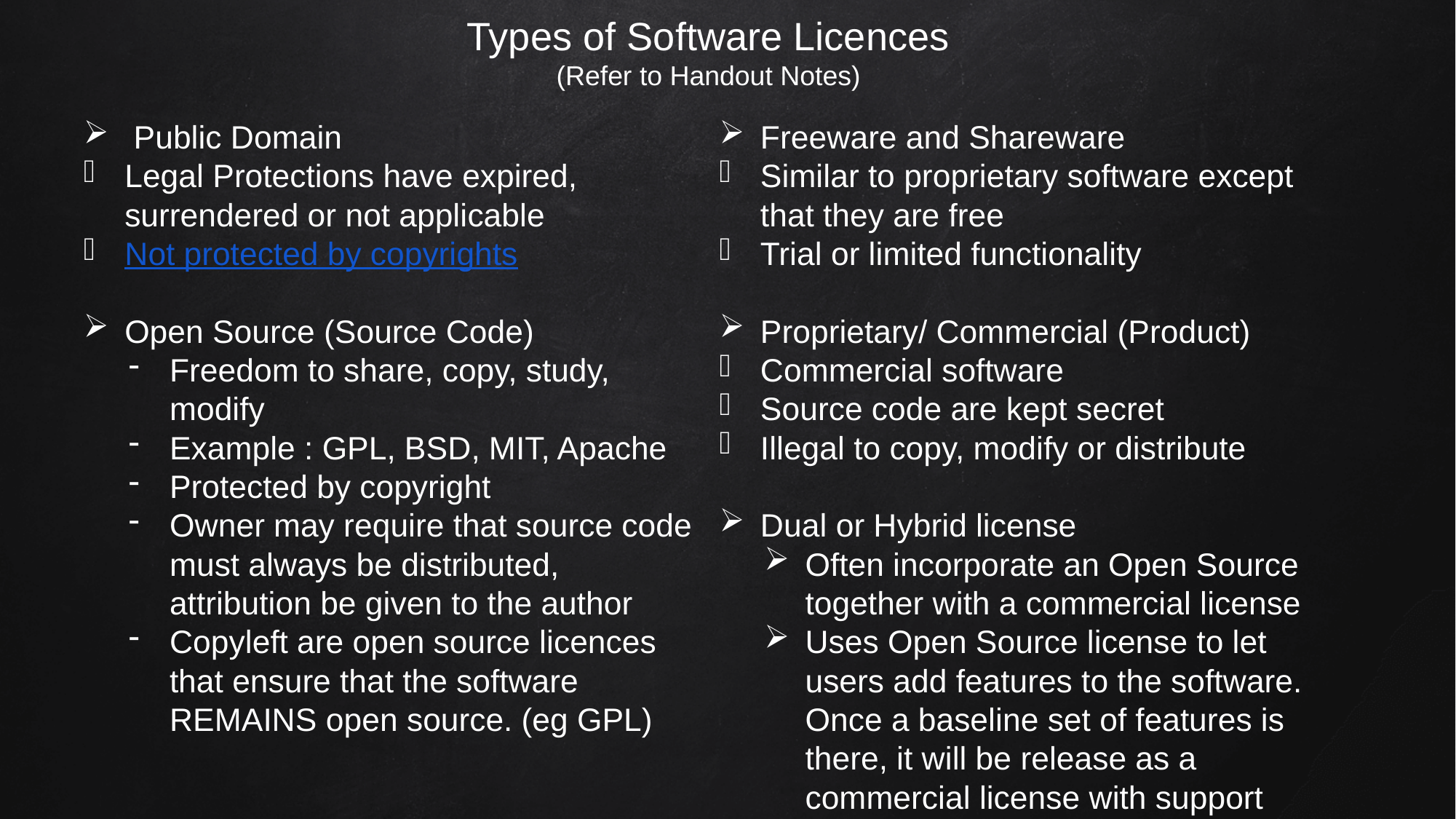

# Types of Software Licences (Refer to Handout Notes)
 Public Domain
Legal Protections have expired, surrendered or not applicable
Not protected by copyrights

Open Source (Source Code)
Freedom to share, copy, study, modify
Example : GPL, BSD, MIT, Apache
Protected by copyright
Owner may require that source code must always be distributed, attribution be given to the author
Copyleft are open source licences that ensure that the software REMAINS open source. (eg GPL)

Freeware and Shareware
Similar to proprietary software except that they are free
Trial or limited functionality

Proprietary/ Commercial (Product)
Commercial software
Source code are kept secret
Illegal to copy, modify or distribute

Dual or Hybrid license
Often incorporate an Open Source together with a commercial license
Uses Open Source license to let users add features to the software. Once a baseline set of features is there, it will be release as a commercial license with support (bug fixes)